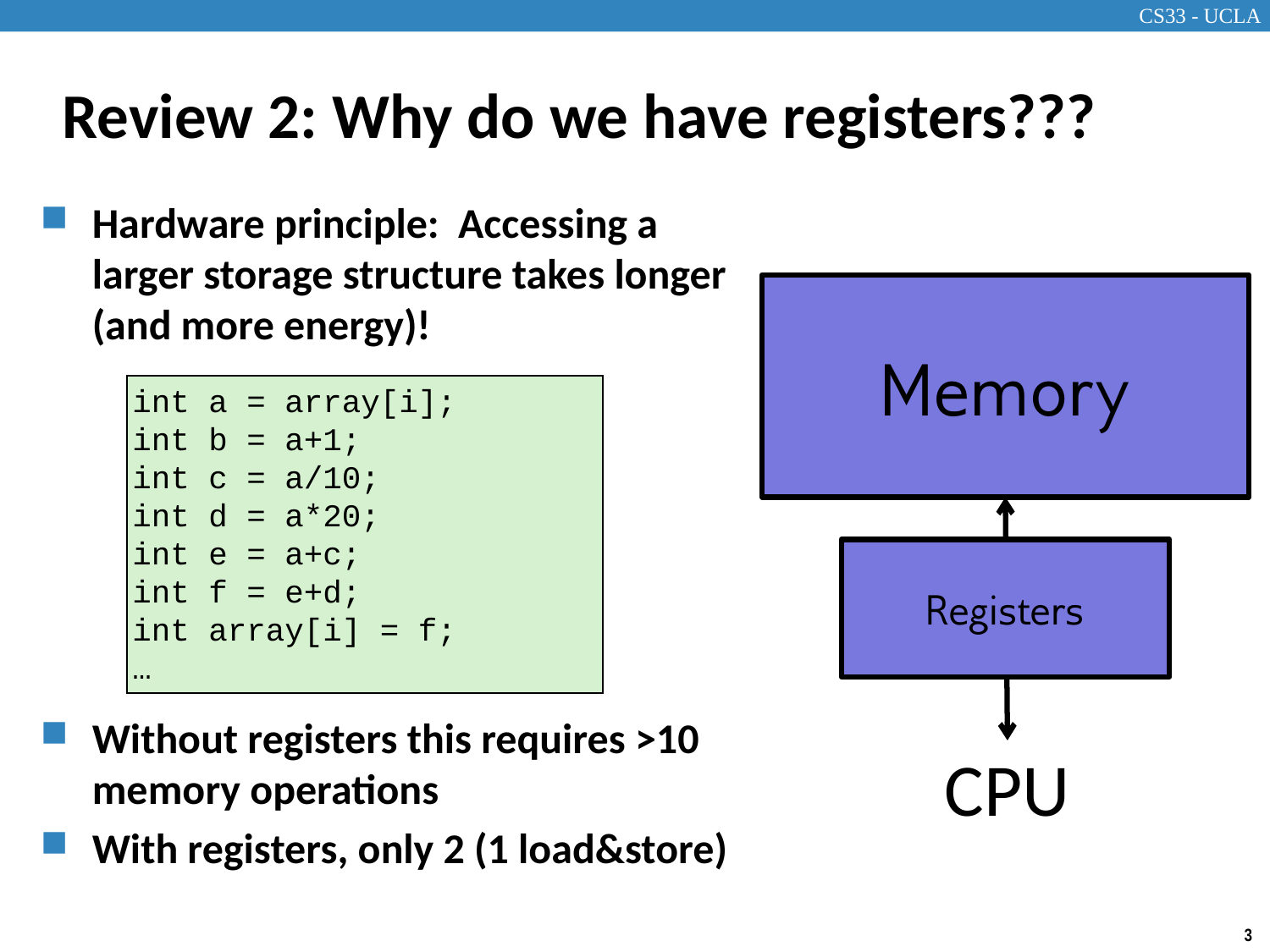

# Review 2: Why do we have registers???
Hardware principle:  Accessing a larger storage structure takes longer (and more energy)!

Without registers this requires >10 memory operations
With registers, only 2 (1 load&store)
Memory
int a = array[i];
int b = a+1;
int c = a/10;
int d = a*20;
int e = a+c;
int f = e+d;
int array[i] = f;
…
Registers
CPU